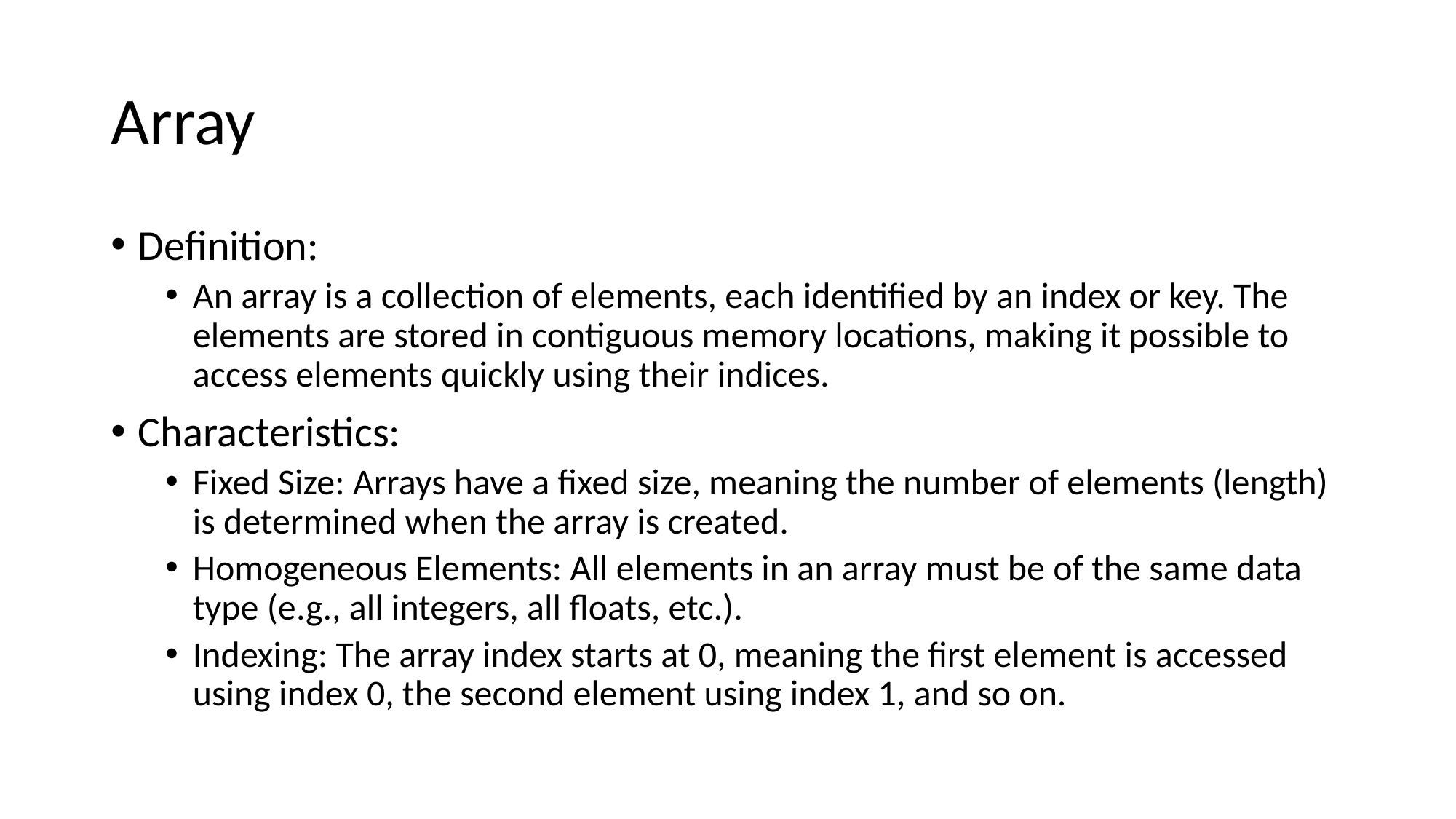

# Array
Definition:
An array is a collection of elements, each identified by an index or key. The elements are stored in contiguous memory locations, making it possible to access elements quickly using their indices.
Characteristics:
Fixed Size: Arrays have a fixed size, meaning the number of elements (length) is determined when the array is created.
Homogeneous Elements: All elements in an array must be of the same data type (e.g., all integers, all floats, etc.).
Indexing: The array index starts at 0, meaning the first element is accessed using index 0, the second element using index 1, and so on.